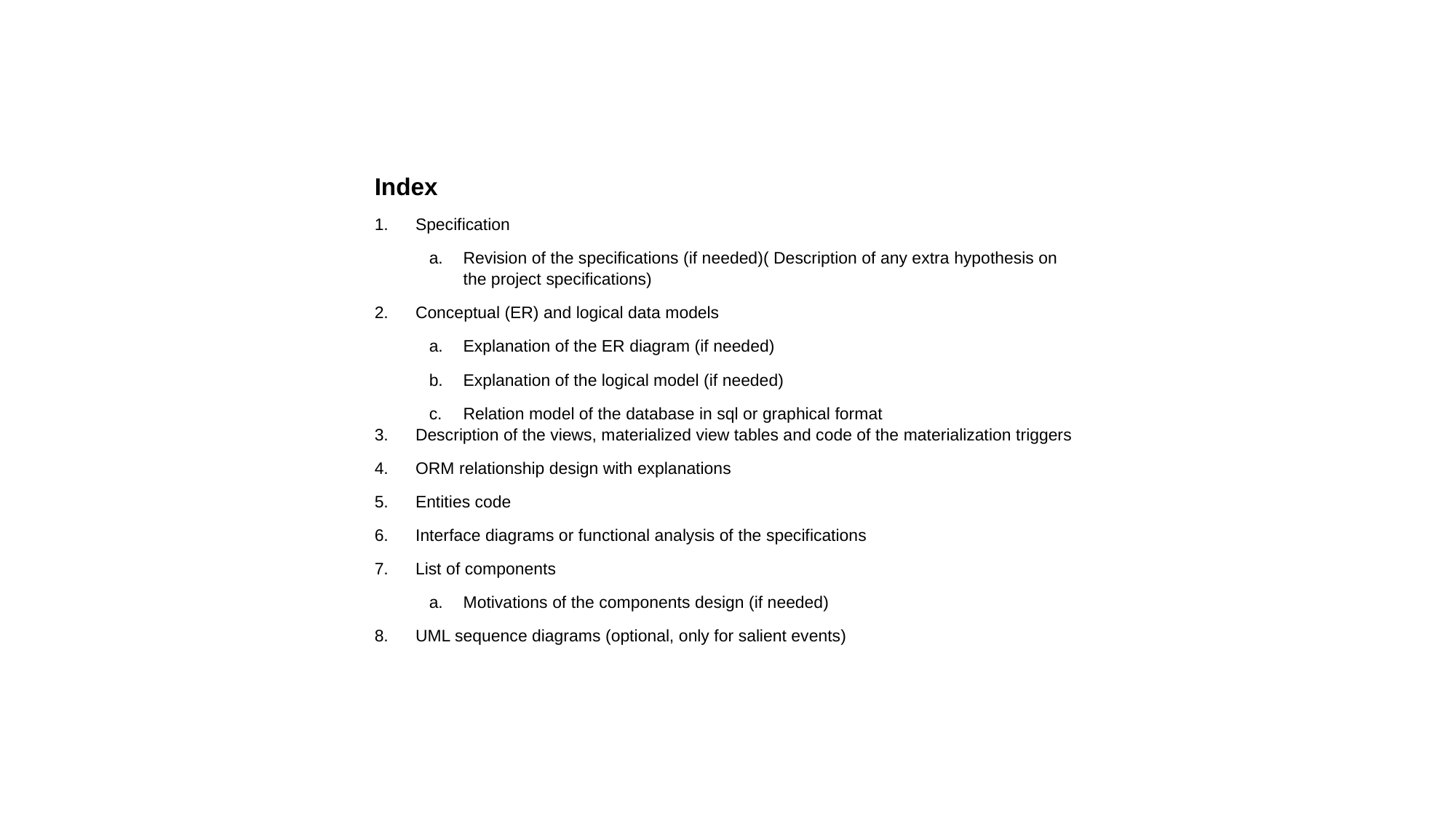

Index
Specification
Revision of the specifications (if needed)( Description of any extra hypothesis on the project specifications)
Conceptual (ER) and logical data models
Explanation of the ER diagram (if needed)
Explanation of the logical model (if needed)
Relation model of the database in sql or graphical format
Description of the views, materialized view tables and code of the materialization triggers
ORM relationship design with explanations
Entities code
Interface diagrams or functional analysis of the specifications
List of components
Motivations of the components design (if needed)
UML sequence diagrams (optional, only for salient events)